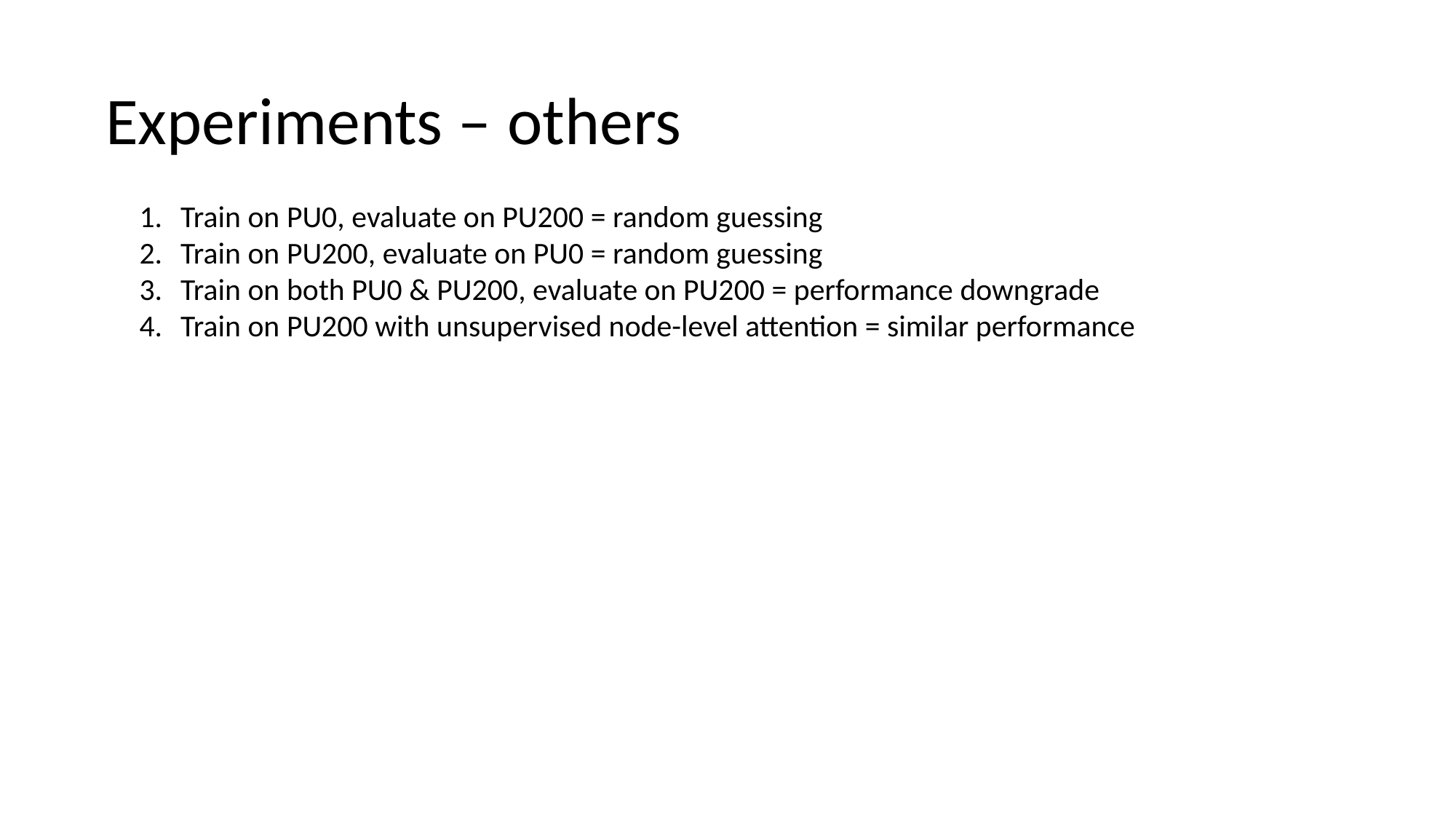

# Experiments – others
Train on PU0, evaluate on PU200 = random guessing
Train on PU200, evaluate on PU0 = random guessing
Train on both PU0 & PU200, evaluate on PU200 = performance downgrade
Train on PU200 with unsupervised node-level attention = similar performance